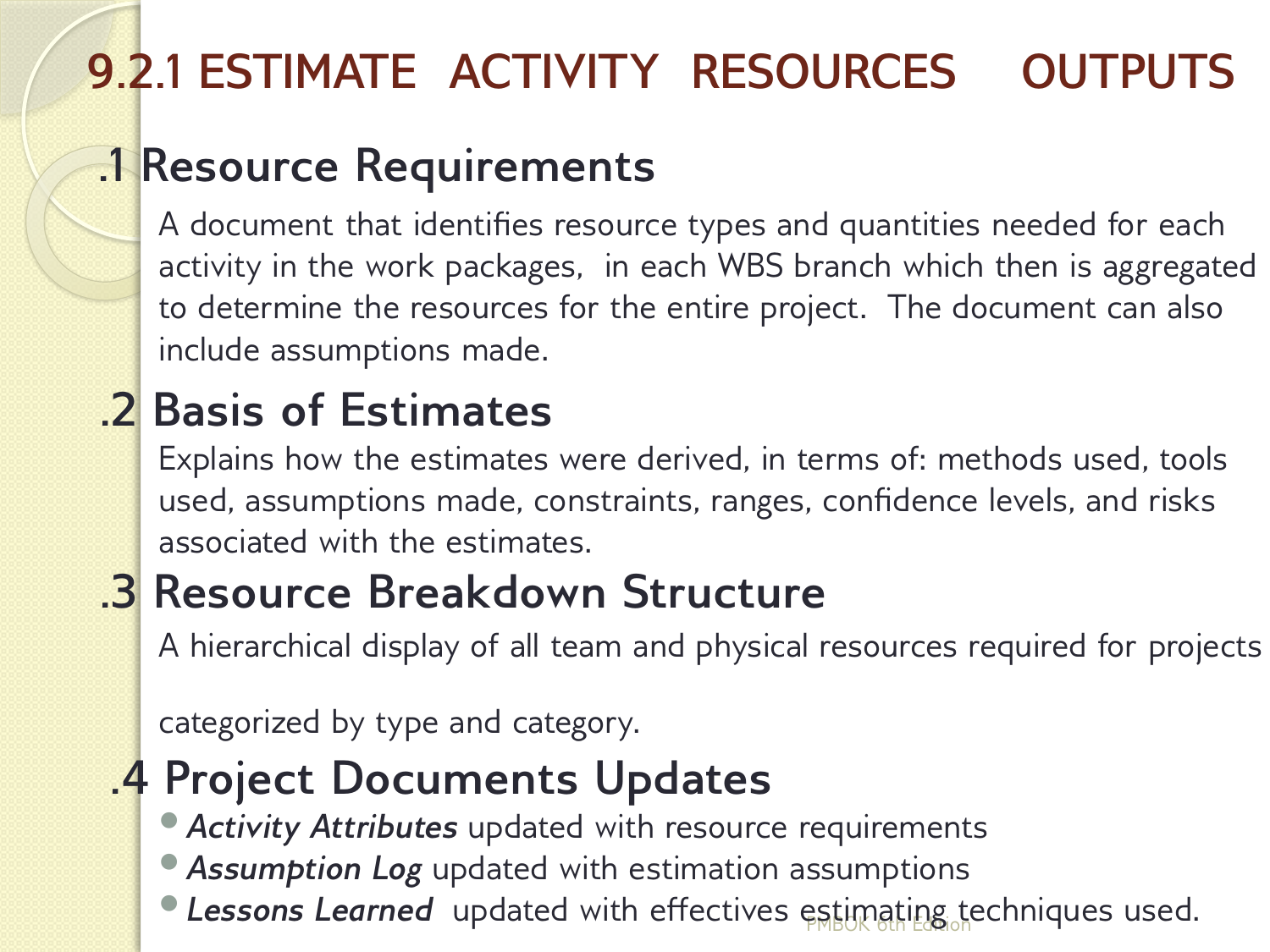

# 9.2.1 ESTIMATE  ACTIVITY  RESOURCES    OUTPUTS
.1 Resource Requirements
A document that identifies resource types and quantities needed for each activity in the work packages,  in each WBS branch which then is aggregated to determine the resources for the entire project.  The document can also include assumptions made.
.2 Basis of Estimates
Explains how the estimates were derived, in terms of: methods used, tools used, assumptions made, constraints, ranges, confidence levels, and risks associated with the estimates.
.3 Resource Breakdown Structure
A hierarchical display of all team and physical resources required for projects categorized by type and category.
.4 Project Documents Updates
Activity Attributes updated with resource requirements
Assumption Log updated with estimation assumptions
Lessons Learned  updated with effectives estimating techniques used.

PMBOK 6th Edition